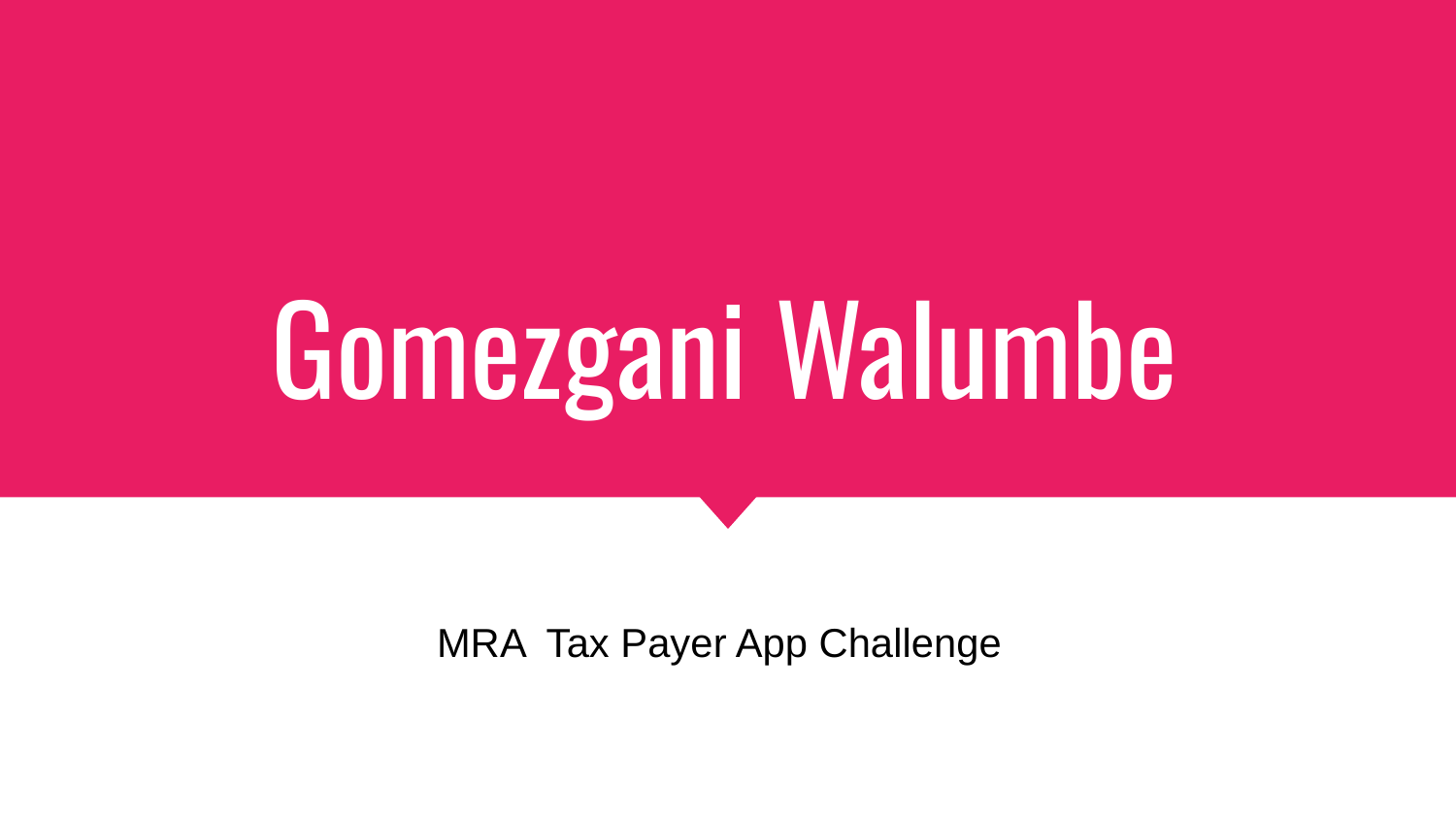

# Gomezgani Walumbe
MRA  Tax Payer App Challenge